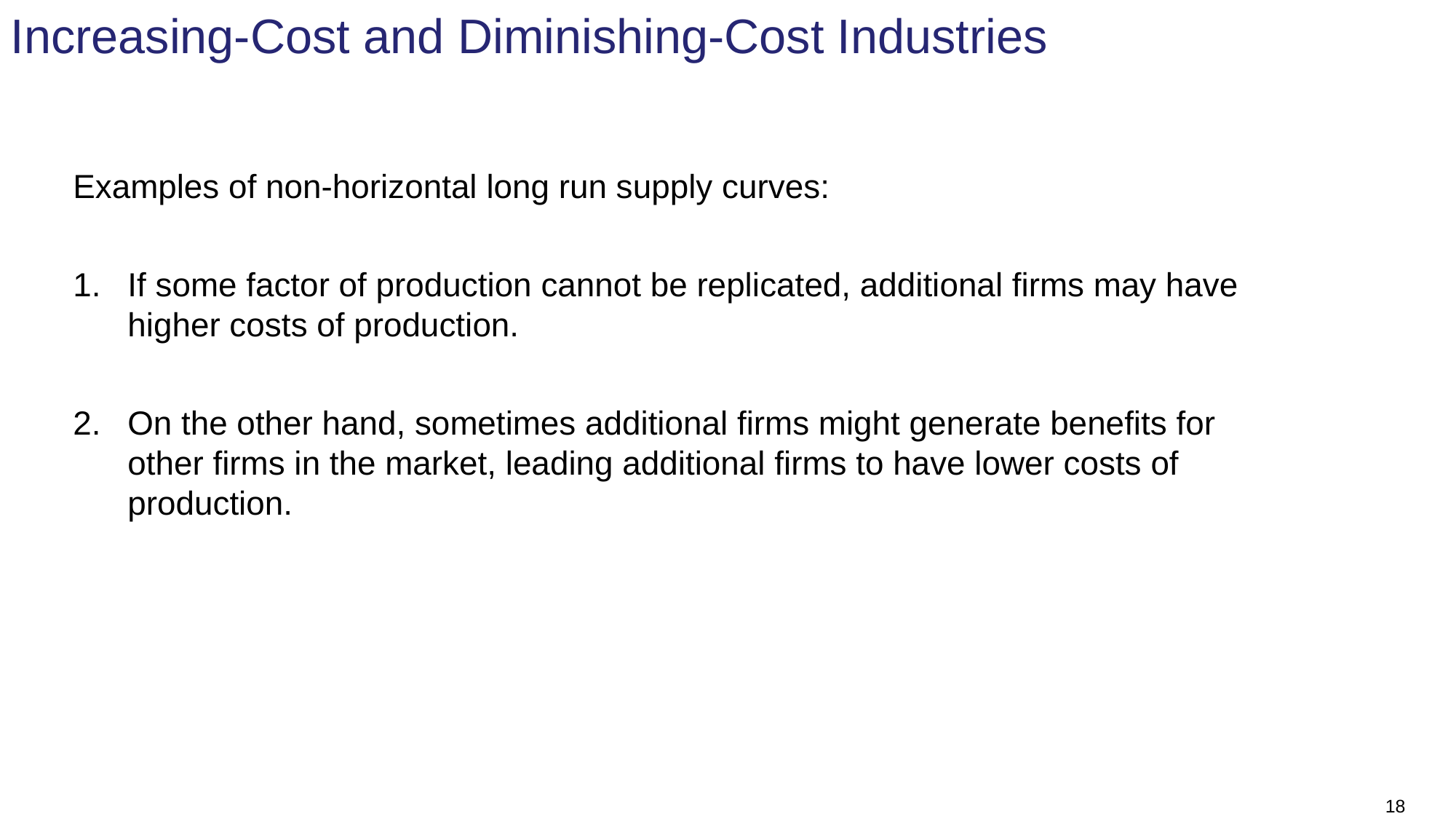

# Increasing-Cost and Diminishing-Cost Industries
Examples of non-horizontal long run supply curves:

If some factor of production cannot be replicated, additional firms may have higher costs of production.

On the other hand, sometimes additional firms might generate benefits for other firms in the market, leading additional firms to have lower costs of production.